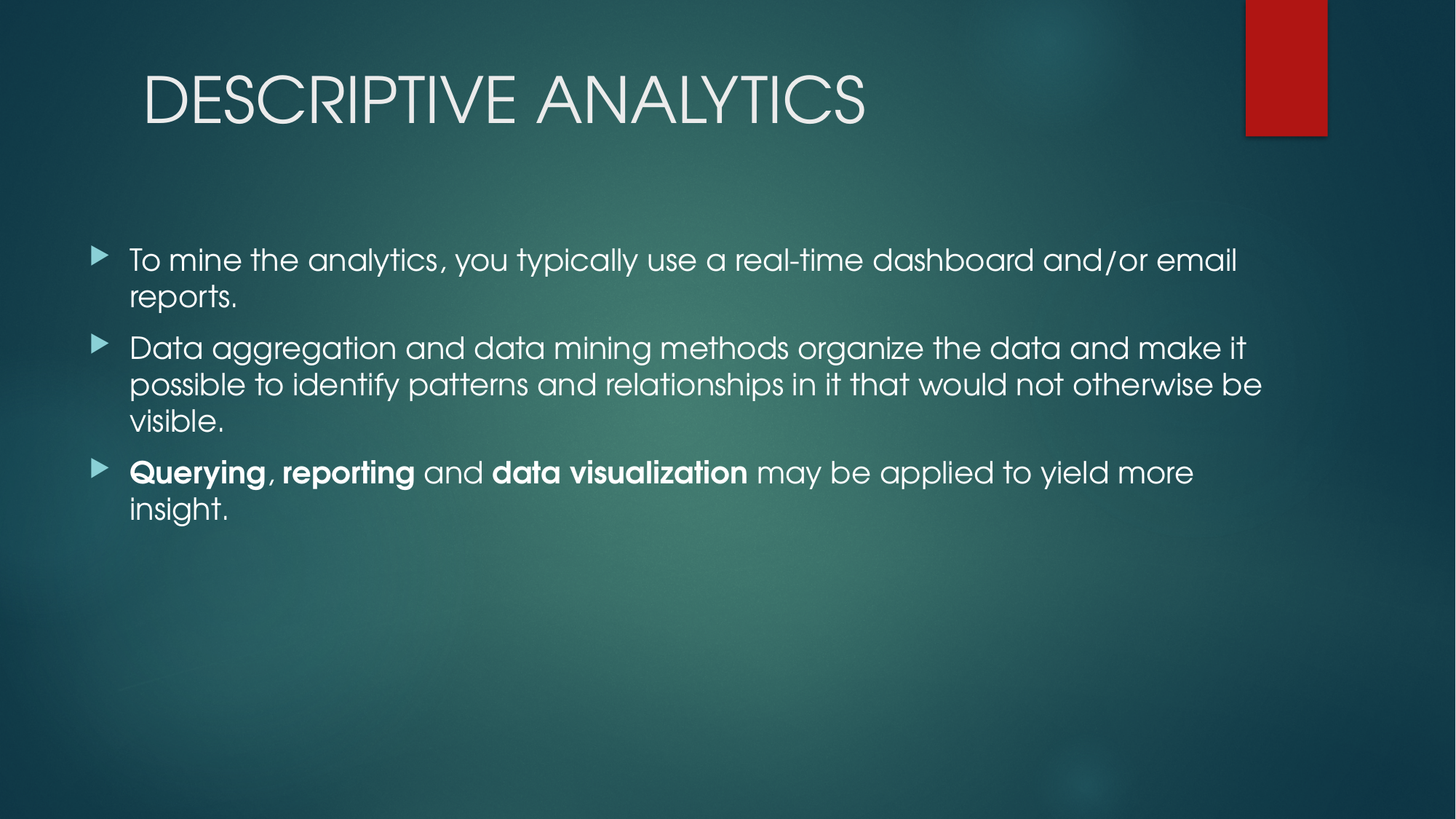

# DESCRIPTIVE ANALYTICS
To mine the analytics, you typically use a real-time dashboard and/or email reports.
Data aggregation and data mining methods organize the data and make it possible to identify patterns and relationships in it that would not otherwise be visible.
Querying, reporting and data visualization may be applied to yield more insight.